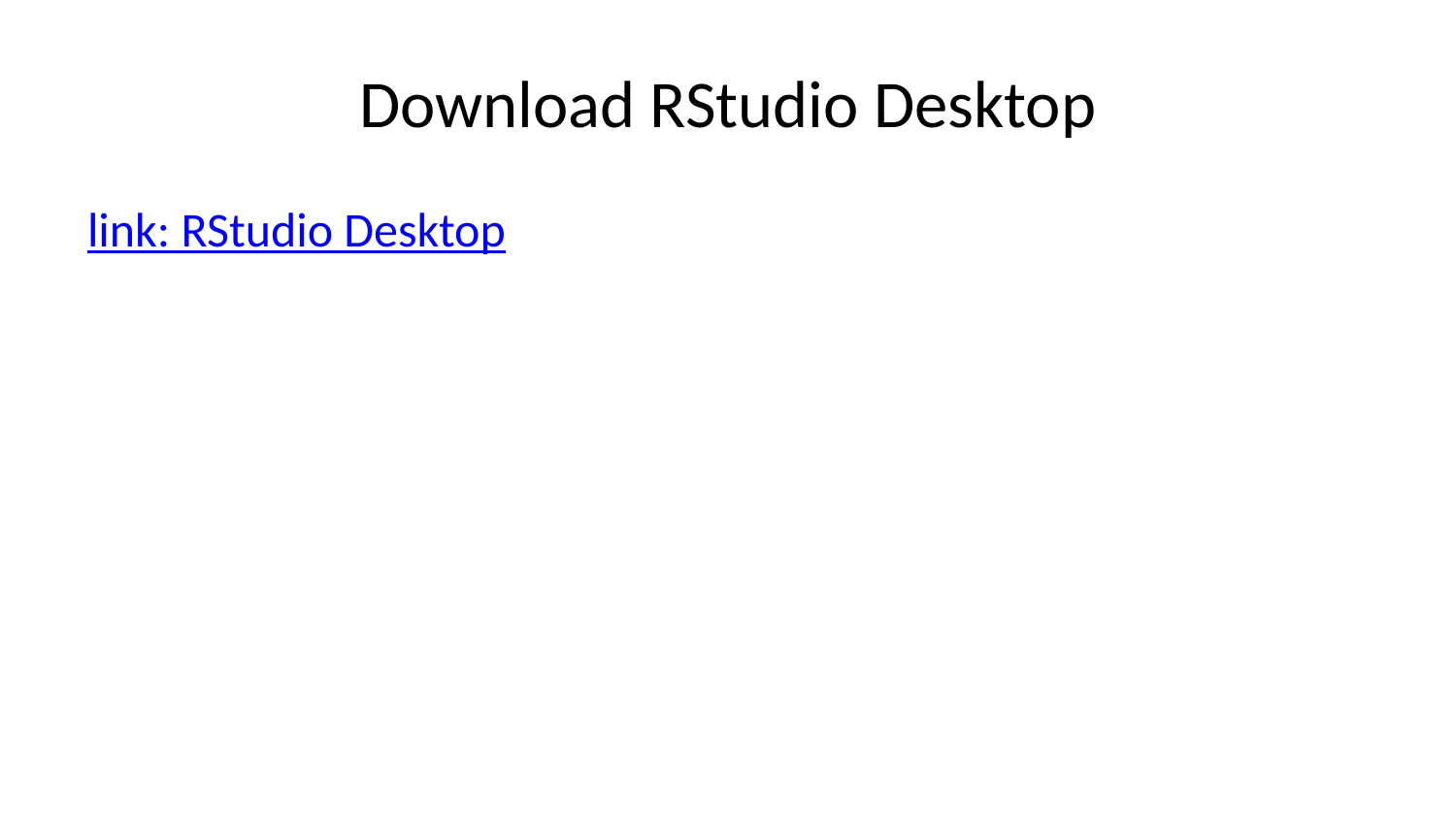

# Download RStudio Desktop
link: RStudio Desktop